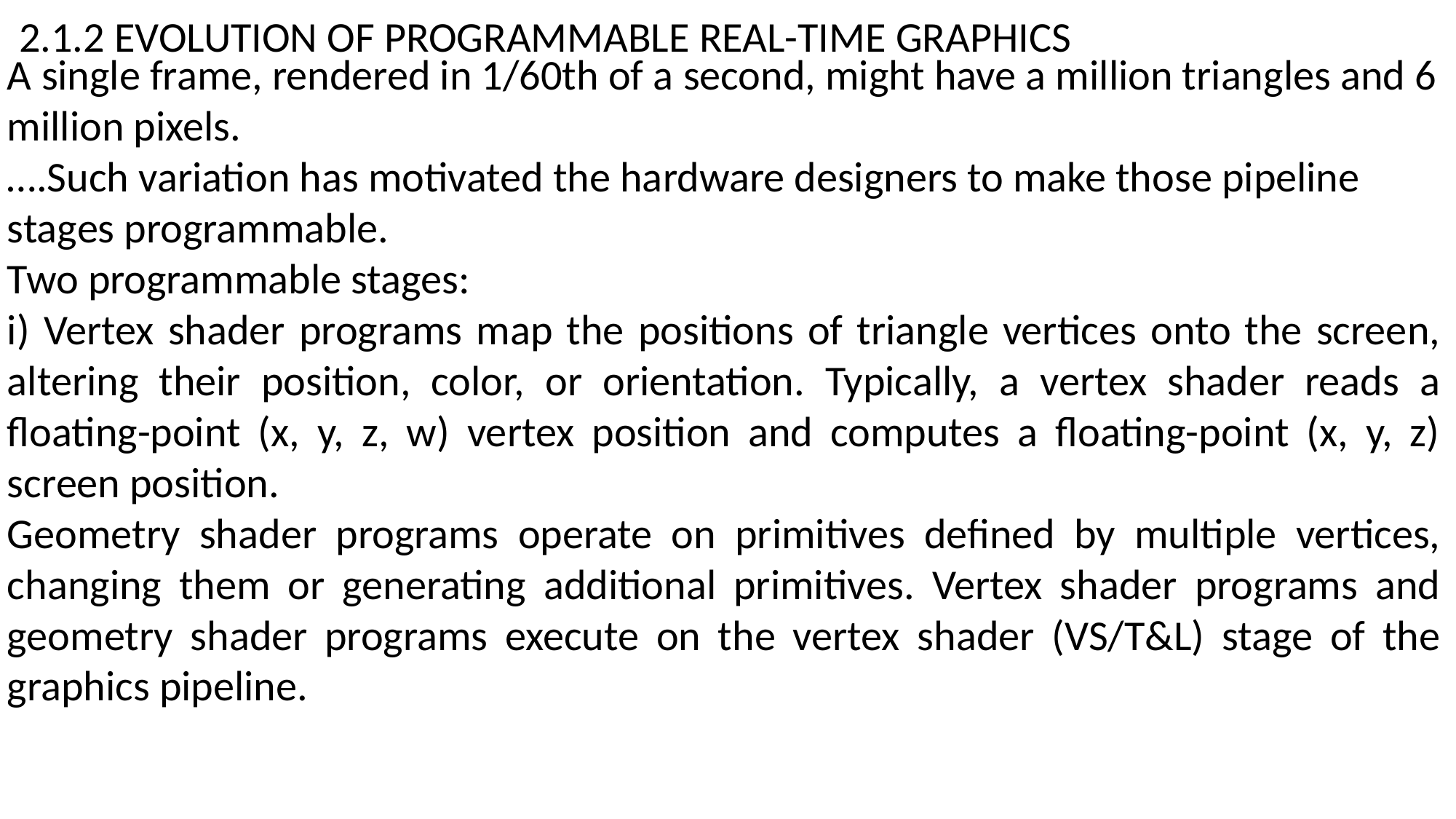

2.1.2 EVOLUTION OF PROGRAMMABLE REAL-TIME GRAPHICS
A single frame, rendered in 1/60th of a second, might have a million triangles and 6 million pixels.
….Such variation has motivated the hardware designers to make those pipeline stages programmable.
Two programmable stages:
i) Vertex shader programs map the positions of triangle vertices onto the screen, altering their position, color, or orientation. Typically, a vertex shader reads a floating-point (x, y, z, w) vertex position and computes a floating-point (x, y, z) screen position.
Geometry shader programs operate on primitives defined by multiple vertices, changing them or generating additional primitives. Vertex shader programs and geometry shader programs execute on the vertex shader (VS/T&L) stage of the graphics pipeline.